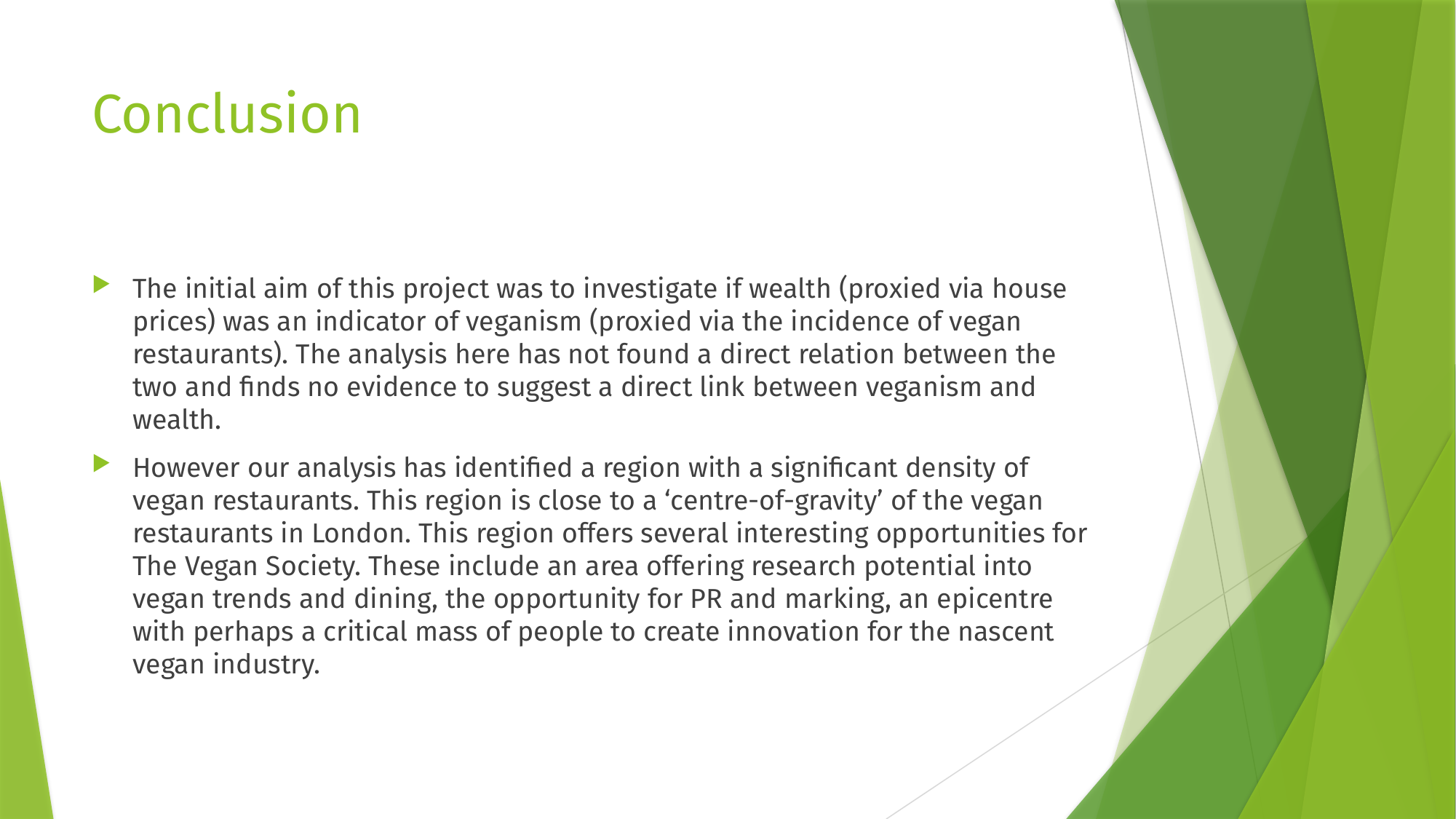

# Conclusion
The initial aim of this project was to investigate if wealth (proxied via house prices) was an indicator of veganism (proxied via the incidence of vegan restaurants). The analysis here has not found a direct relation between the two and finds no evidence to suggest a direct link between veganism and wealth.
However our analysis has identified a region with a significant density of vegan restaurants. This region is close to a ‘centre-of-gravity’ of the vegan restaurants in London. This region offers several interesting opportunities for The Vegan Society. These include an area offering research potential into vegan trends and dining, the opportunity for PR and marking, an epicentre with perhaps a critical mass of people to create innovation for the nascent vegan industry.